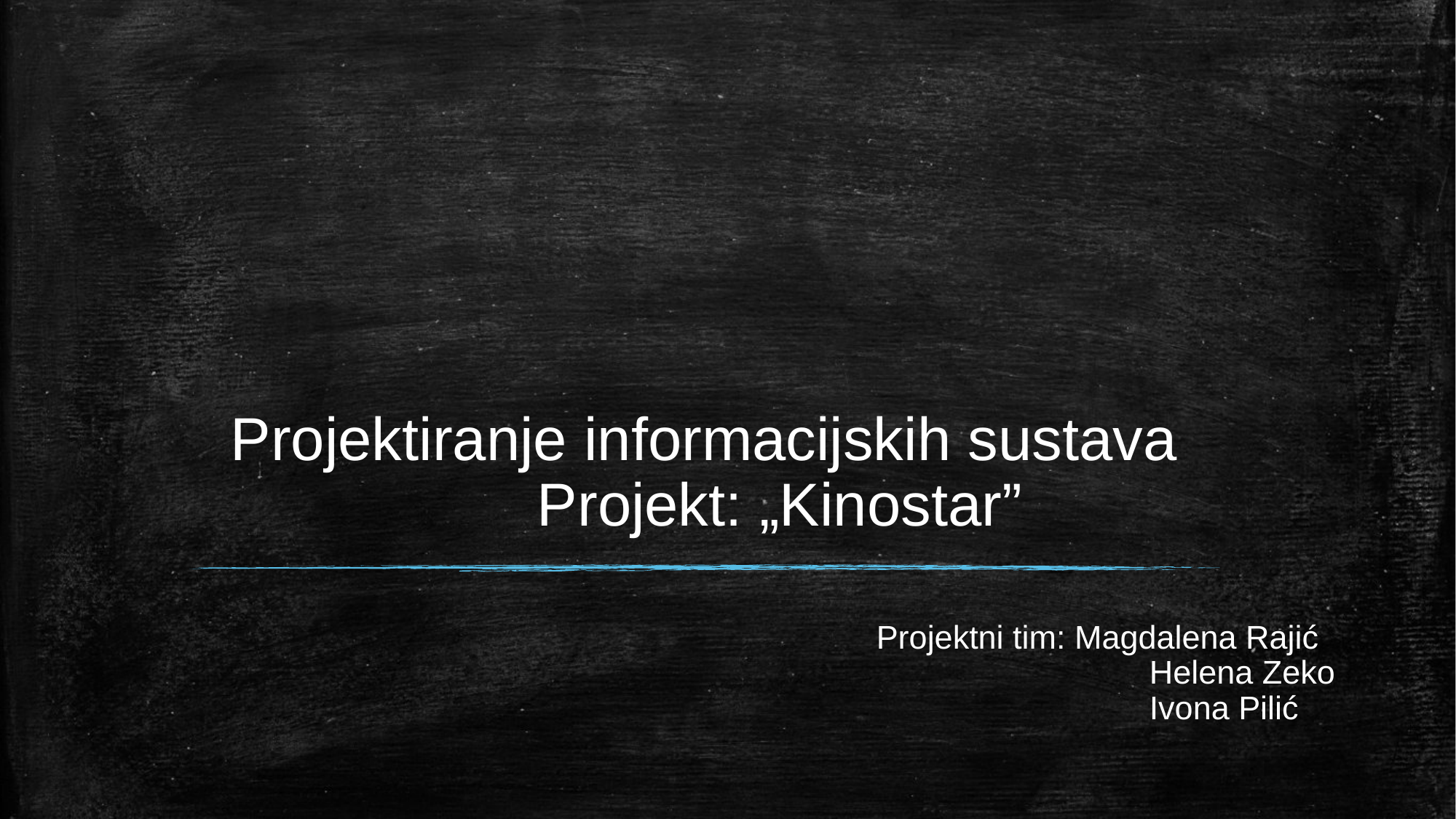

# Projektiranje informacijskih sustava Projekt: „Kinostar”
Projektni tim: Magdalena Rajić
                              Helena Zeko
                              Ivona Pilić